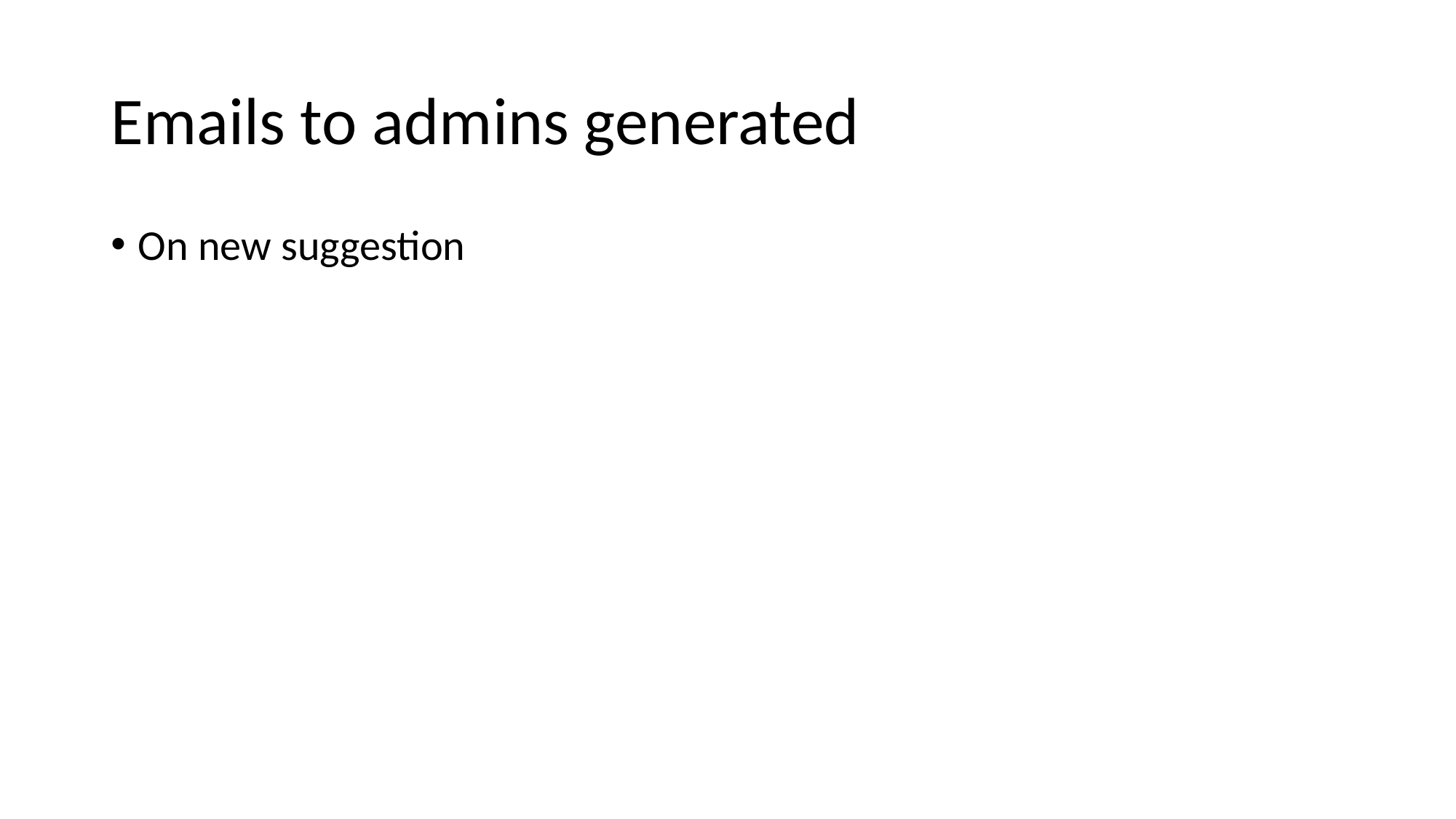

# Emails to admins generated
On new suggestion